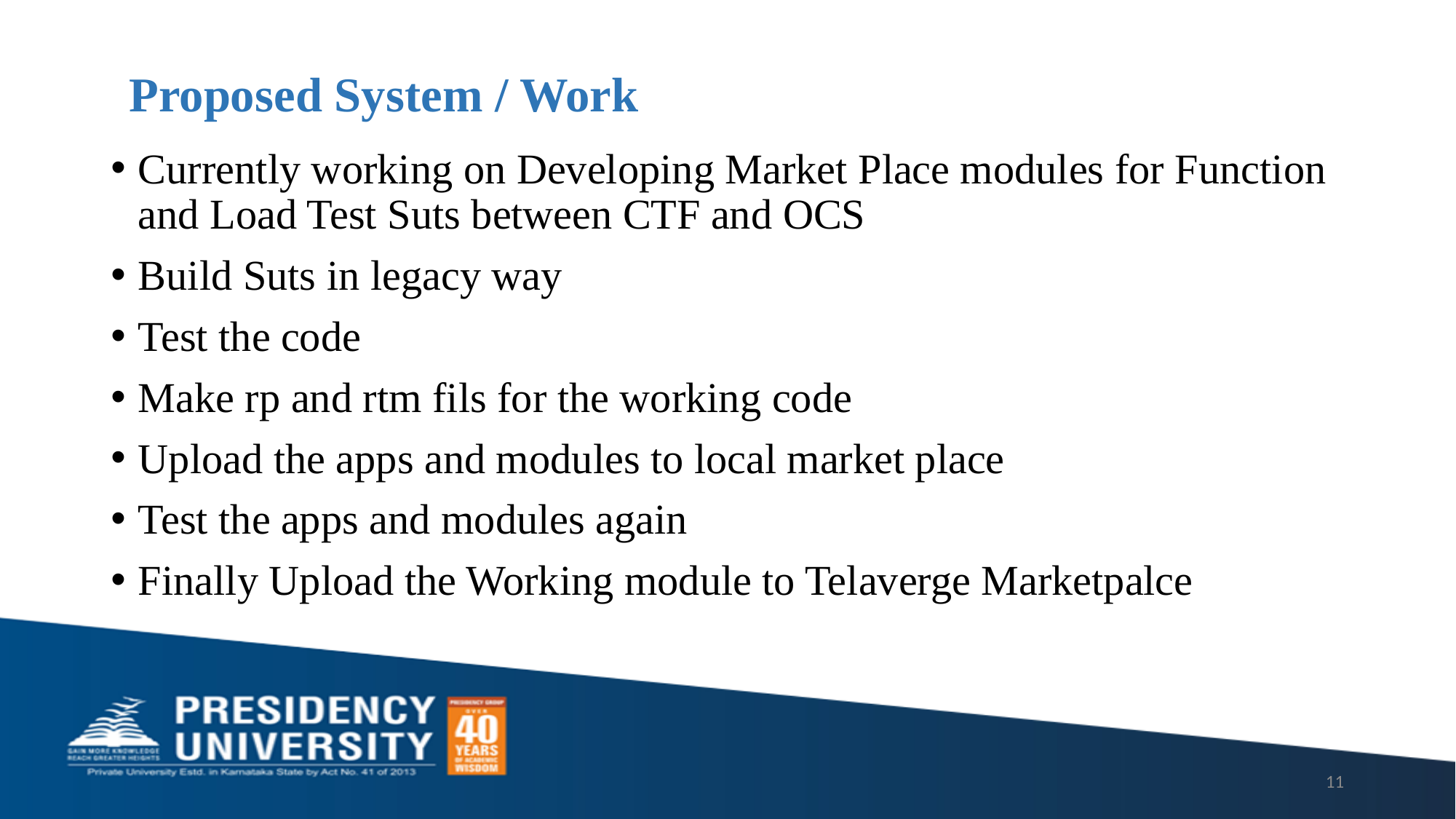

# Proposed System / Work
Currently working on Developing Market Place modules for Function and Load Test Suts between CTF and OCS
Build Suts in legacy way
Test the code
Make rp and rtm fils for the working code
Upload the apps and modules to local market place
Test the apps and modules again
Finally Upload the Working module to Telaverge Marketpalce
11